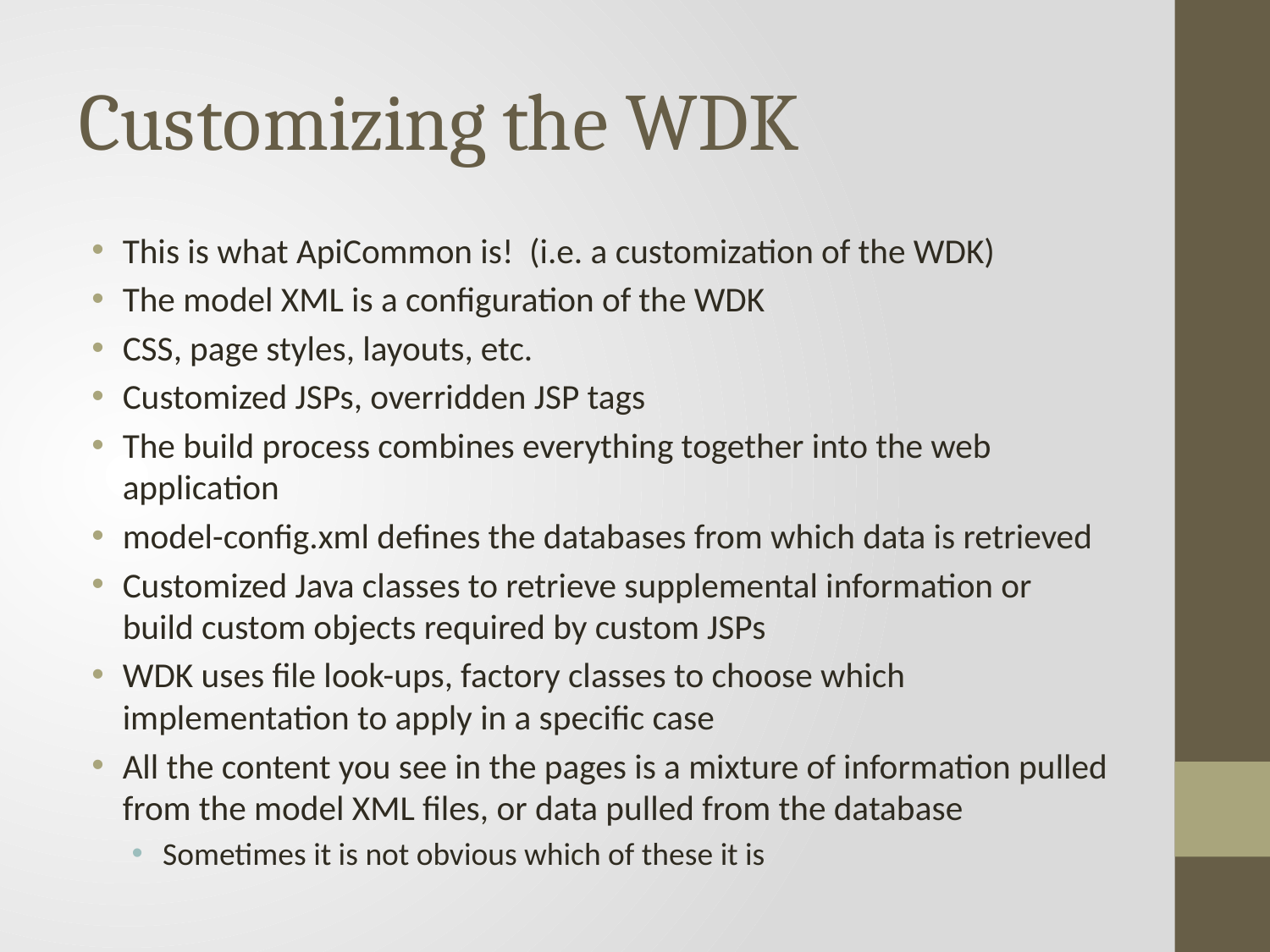

# Customizing the WDK
This is what ApiCommon is!  (i.e. a customization of the WDK)
The model XML is a configuration of the WDK
CSS, page styles, layouts, etc.
Customized JSPs, overridden JSP tags
The build process combines everything together into the web application
model-config.xml defines the databases from which data is retrieved
Customized Java classes to retrieve supplemental information or build custom objects required by custom JSPs
WDK uses file look-ups, factory classes to choose which implementation to apply in a specific case
All the content you see in the pages is a mixture of information pulled from the model XML files, or data pulled from the database
Sometimes it is not obvious which of these it is